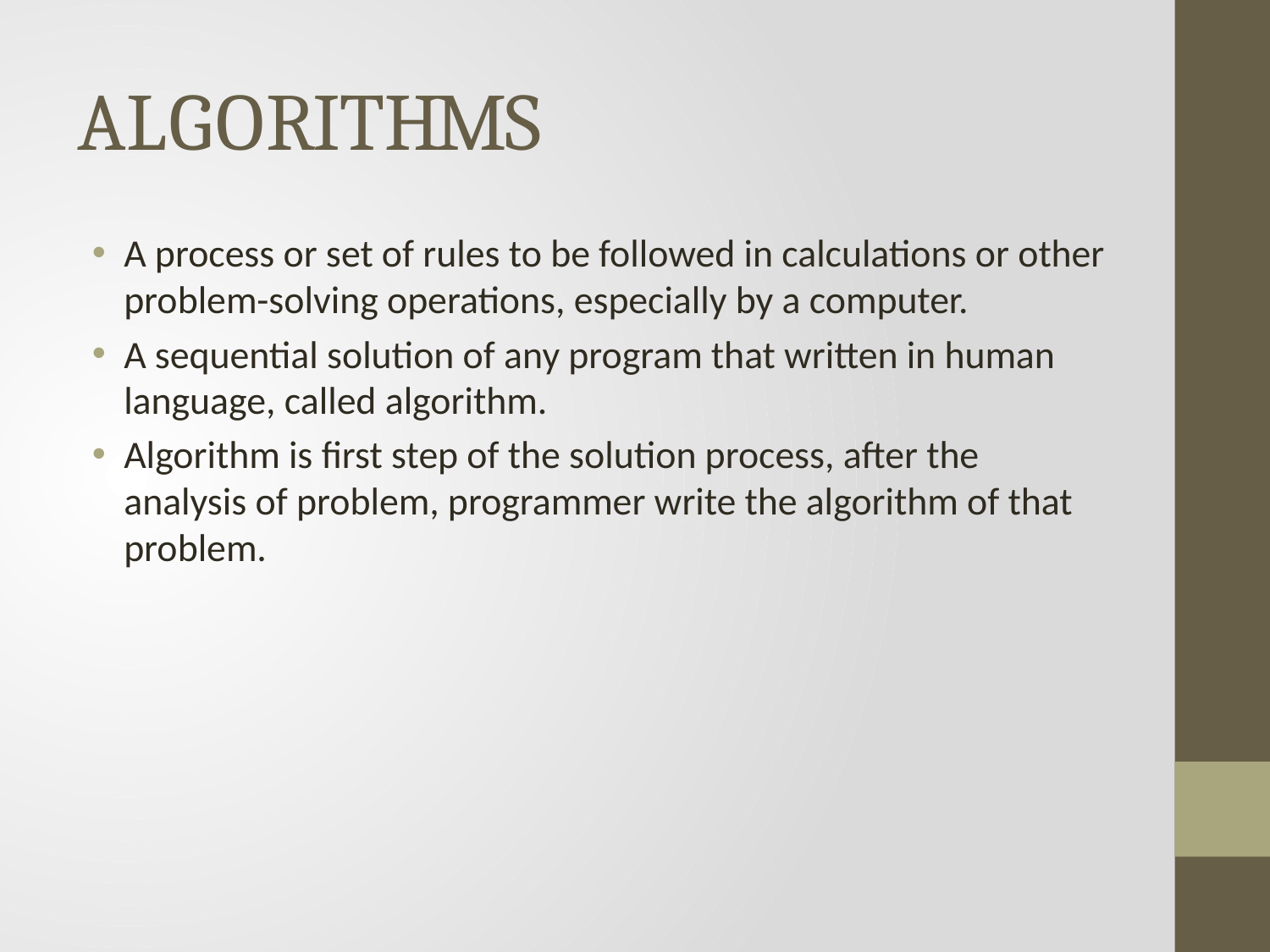

# ALGORITHMS
A process or set of rules to be followed in calculations or other problem-solving operations, especially by a computer.
A sequential solution of any program that written in human language, called algorithm.
Algorithm is first step of the solution process, after the analysis of problem, programmer write the algorithm of that problem.